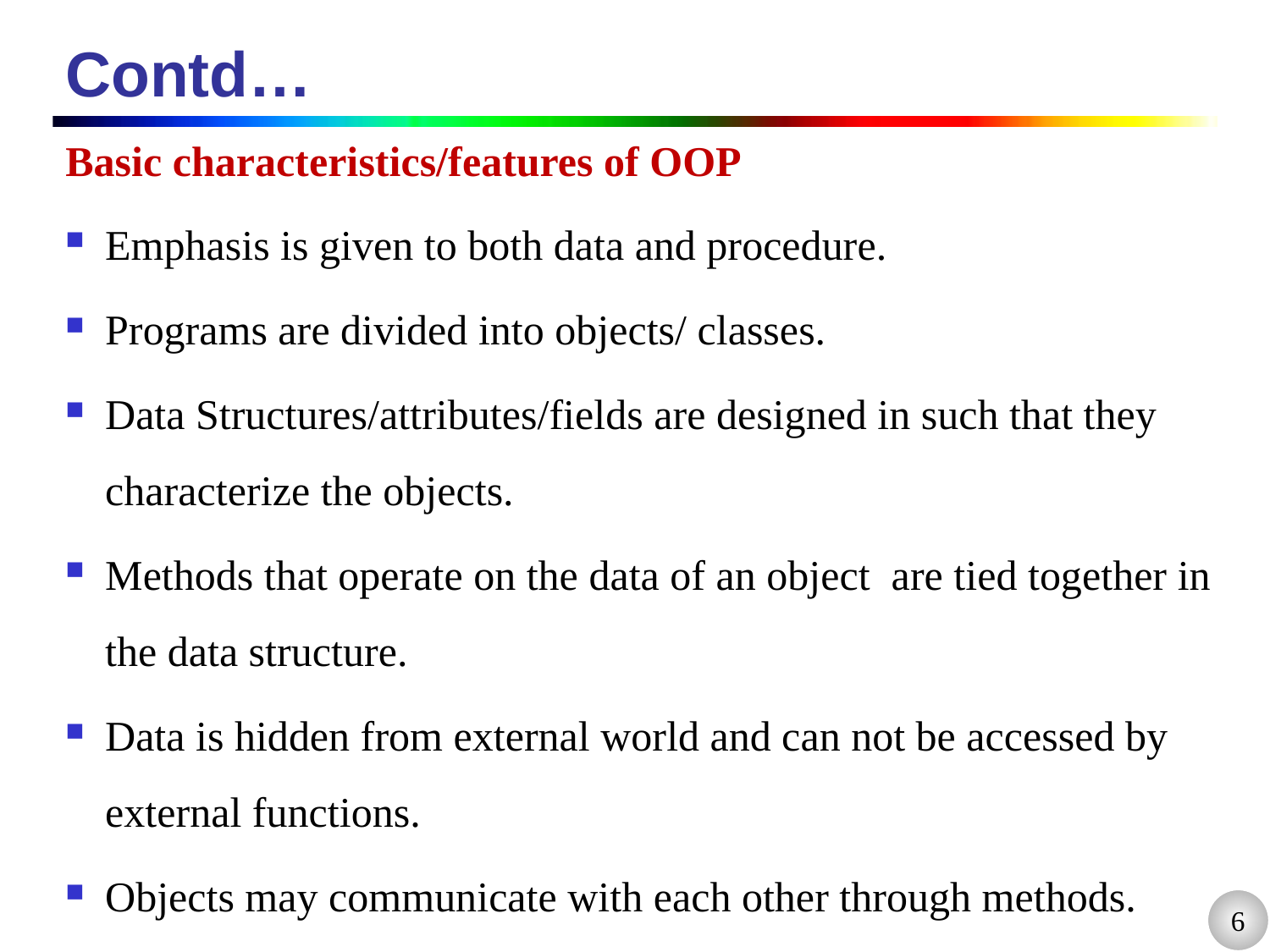

# Contd…
Basic characteristics/features of OOP
Emphasis is given to both data and procedure.
Programs are divided into objects/ classes.
Data Structures/attributes/fields are designed in such that they characterize the objects.
Methods that operate on the data of an object  are tied together in the data structure.
Data is hidden from external world and can not be accessed by external functions.
Objects may communicate with each other through methods.